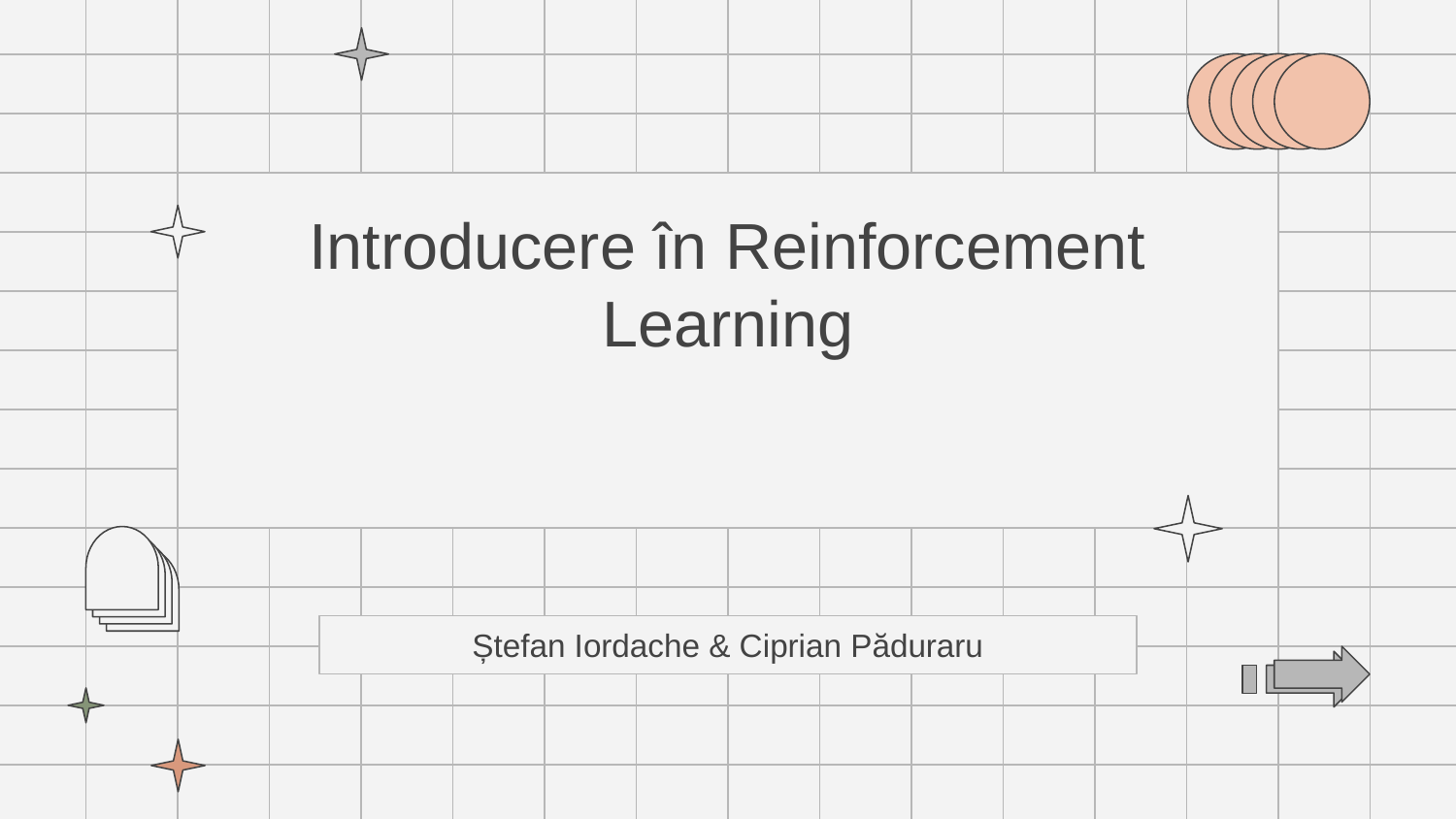

# Introducere în Reinforcement Learning

Cursul #8

Ștefan Iordache & Ciprian Păduraru​